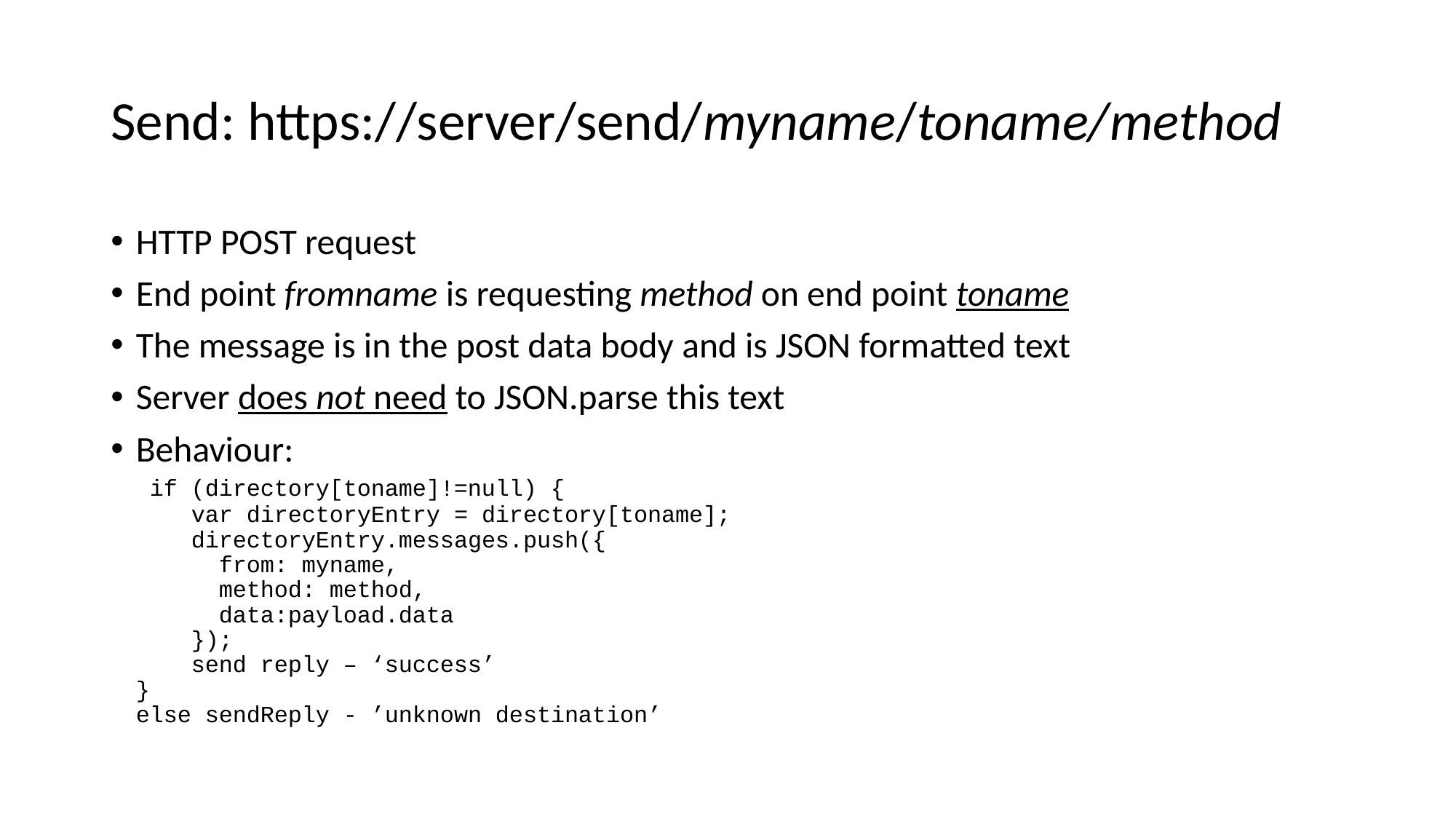

# Send: https://server/send/myname/toname/method
HTTP POST request
End point fromname is requesting method on end point toname
The message is in the post data body and is JSON formatted text
Server does not need to JSON.parse this text
Behaviour:
  if (directory[toname]!=null) {
    var directoryEntry = directory[toname];
    directoryEntry.messages.push({
      from: myname,
      method: method,
      data:payload.data
    });
    send reply – ‘success’
}
else sendReply - ’unknown destination’